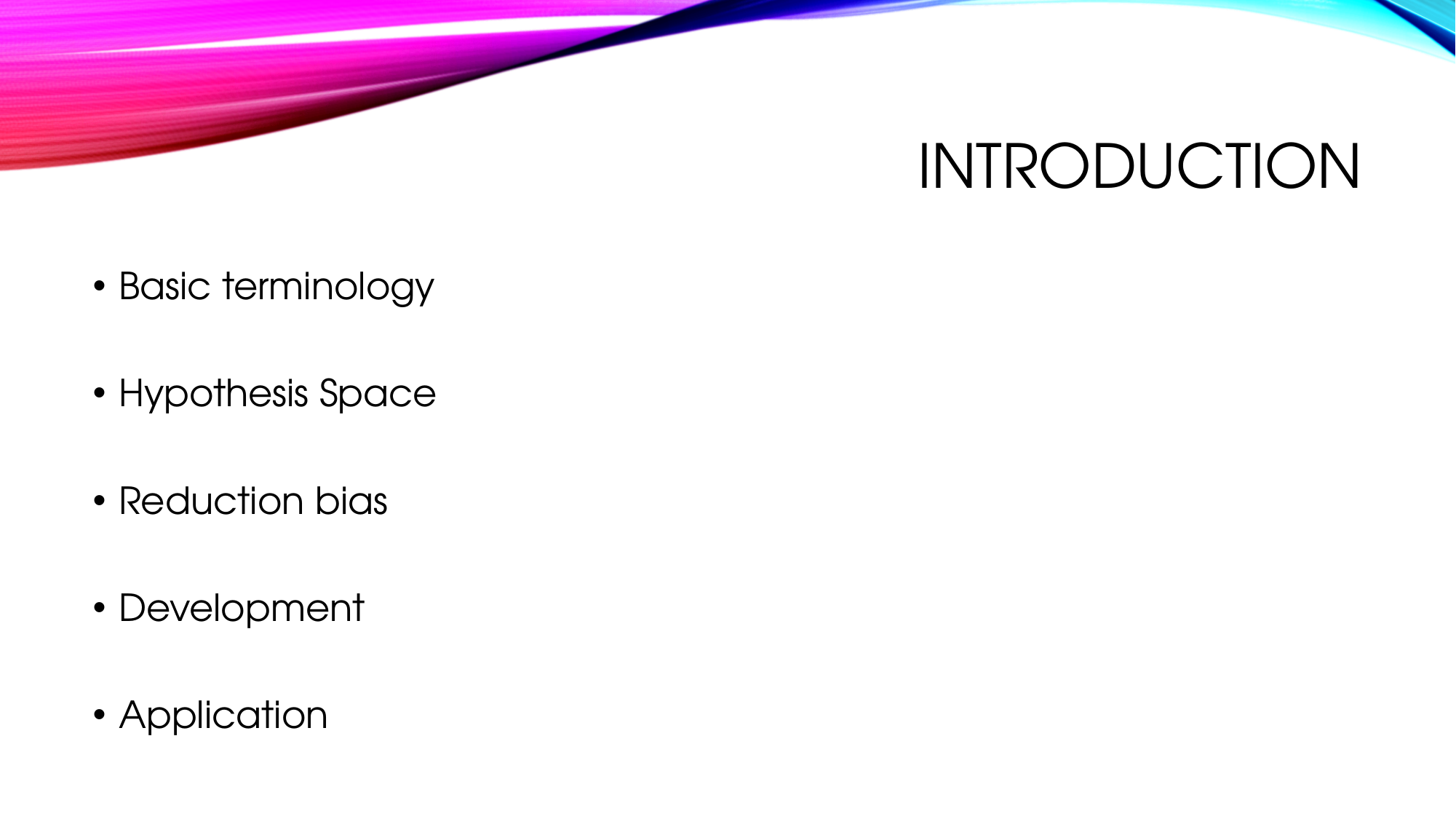

# Introduction
Basic terminology

Hypothesis Space

Reduction bias

Development

Application